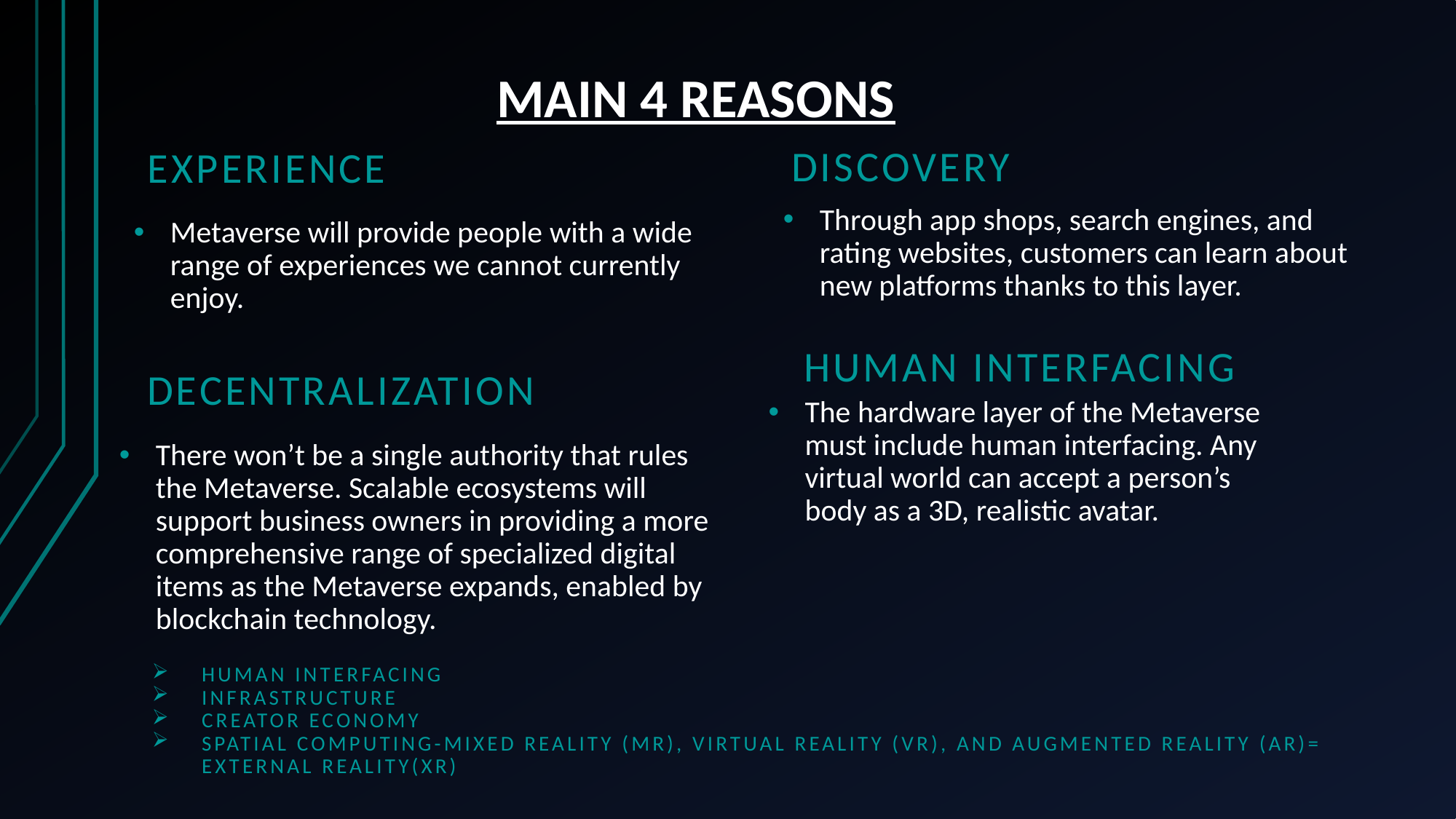

# MAIN 4 REASONS
Discovery
Experience
Through app shops, search engines, and rating websites, customers can learn about new platforms thanks to this layer.
Metaverse will provide people with a wide range of experiences we cannot currently enjoy.
Human interfacing
Decentralization
The hardware layer of the Metaverse must include human interfacing. Any virtual world can accept a person’s body as a 3D, realistic avatar.
There won’t be a single authority that rules the Metaverse. Scalable ecosystems will support business owners in providing a more comprehensive range of specialized digital items as the Metaverse expands, enabled by blockchain technology.
Human interfacing
Infrastructure
Creator economy
Spatial computing-mixed reality (MR), virtual reality (VR), and augmented reality (AR)= External reality(XR)